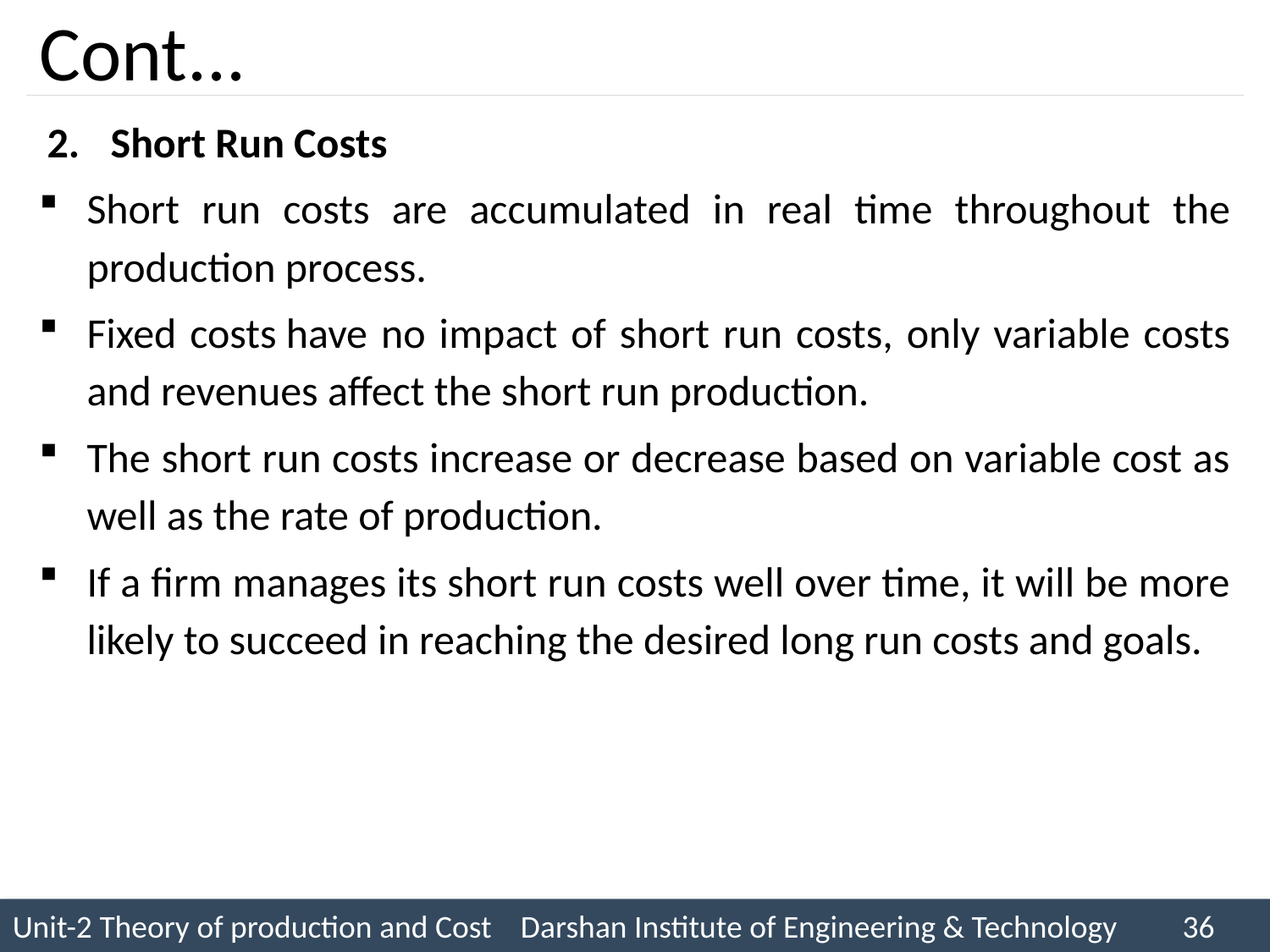

# Cont...
Short Run Costs
Short run costs are accumulated in real time throughout the production process.
Fixed costs have no impact of short run costs, only variable costs and revenues affect the short run production.
The short run costs increase or decrease based on variable cost as well as the rate of production.
If a firm manages its short run costs well over time, it will be more likely to succeed in reaching the desired long run costs and goals.